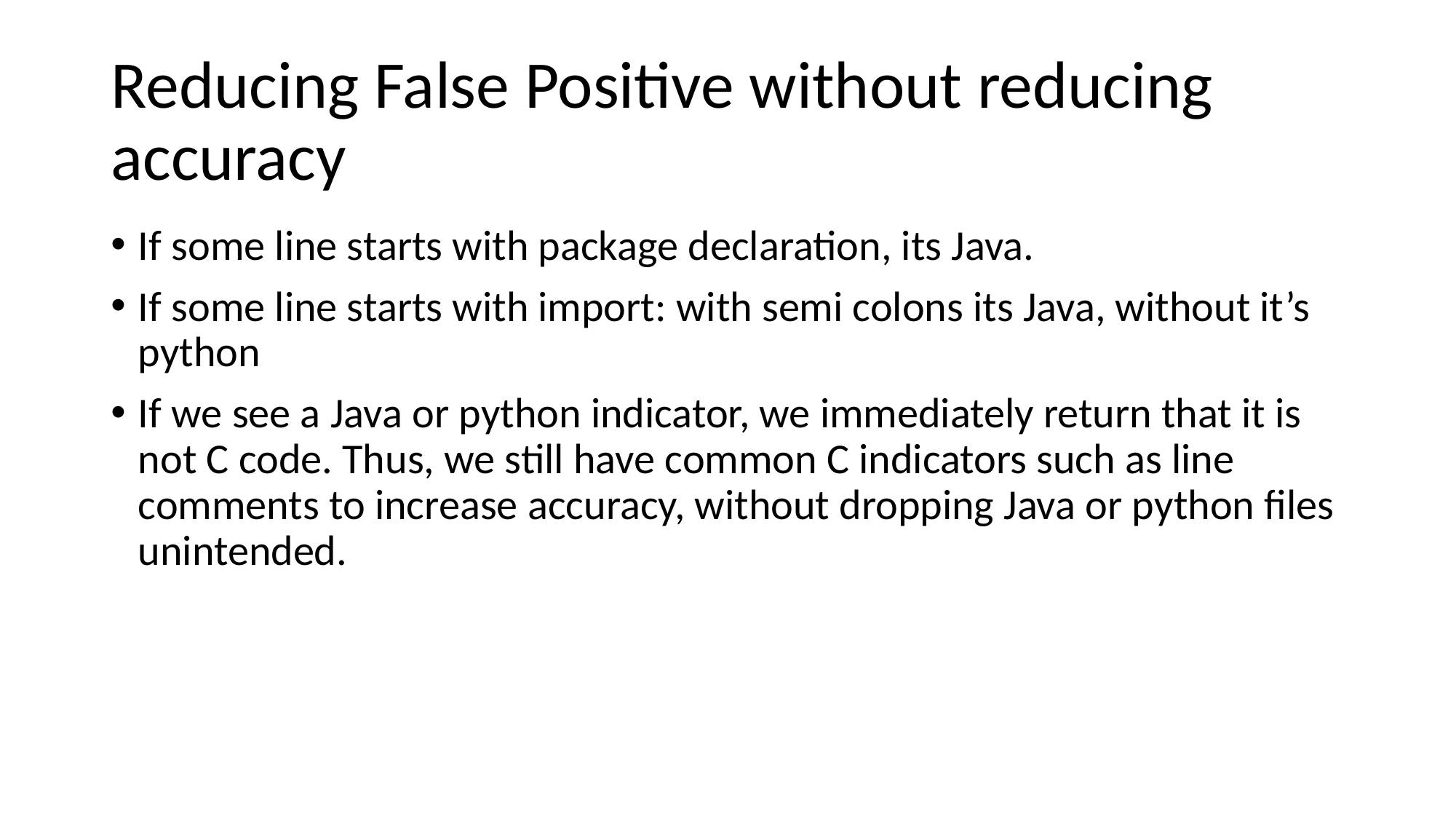

# Reducing False Positive without reducing accuracy
If some line starts with package declaration, its Java.
If some line starts with import: with semi colons its Java, without it’s python
If we see a Java or python indicator, we immediately return that it is not C code. Thus, we still have common C indicators such as line comments to increase accuracy, without dropping Java or python files unintended.